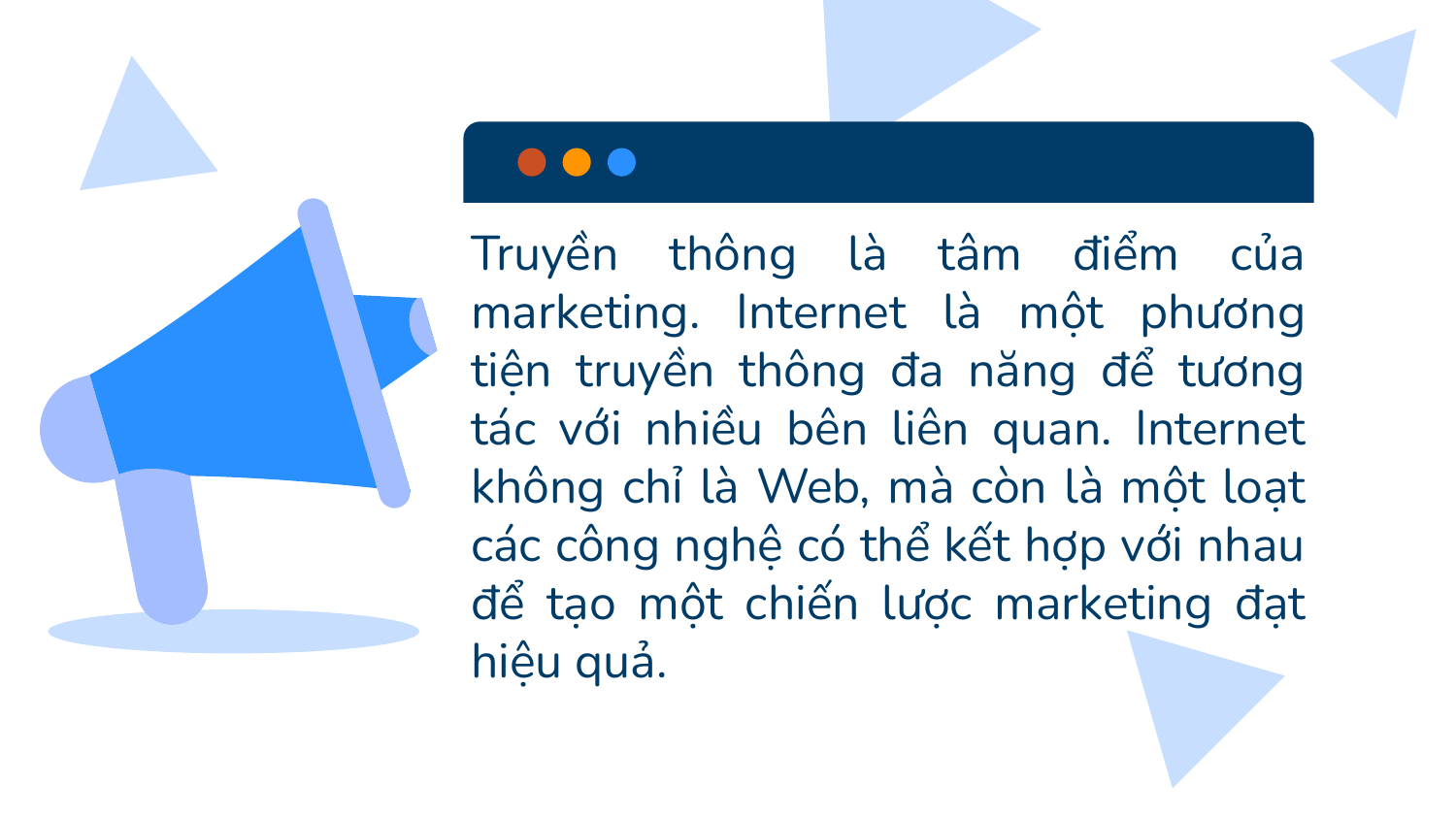

Truyền thông là tâm điểm của marketing. Internet là một phương tiện truyền thông đa năng để tương tác với nhiều bên liên quan. Internet không chỉ là Web, mà còn là một loạt các công nghệ có thể kết hợp với nhau để tạo một chiến lược marketing đạt hiệu quả.